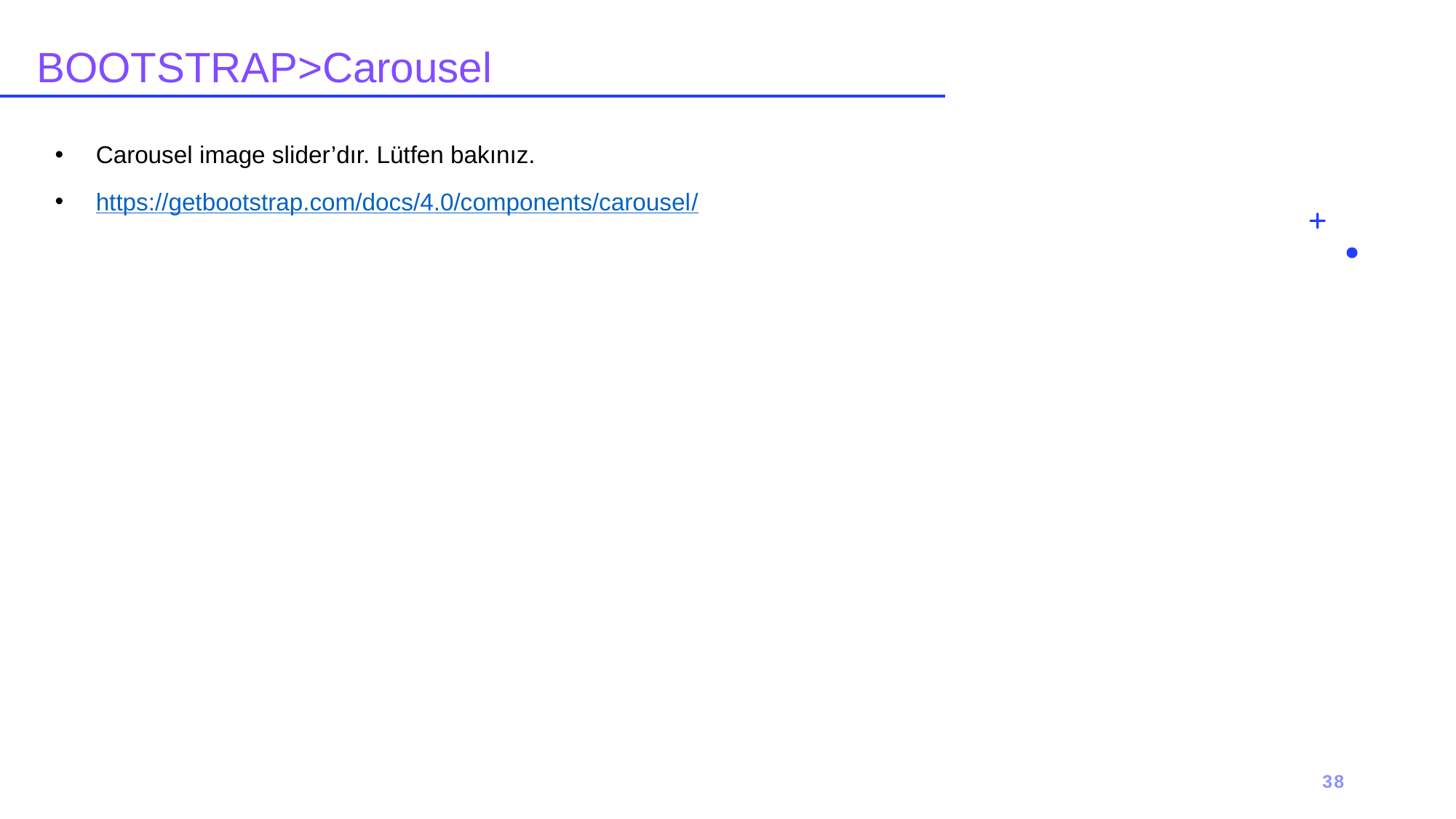

# BOOTSTRAP>Carousel
Carousel image slider’dır. Lütfen bakınız.
https://getbootstrap.com/docs/4.0/components/carousel/

38